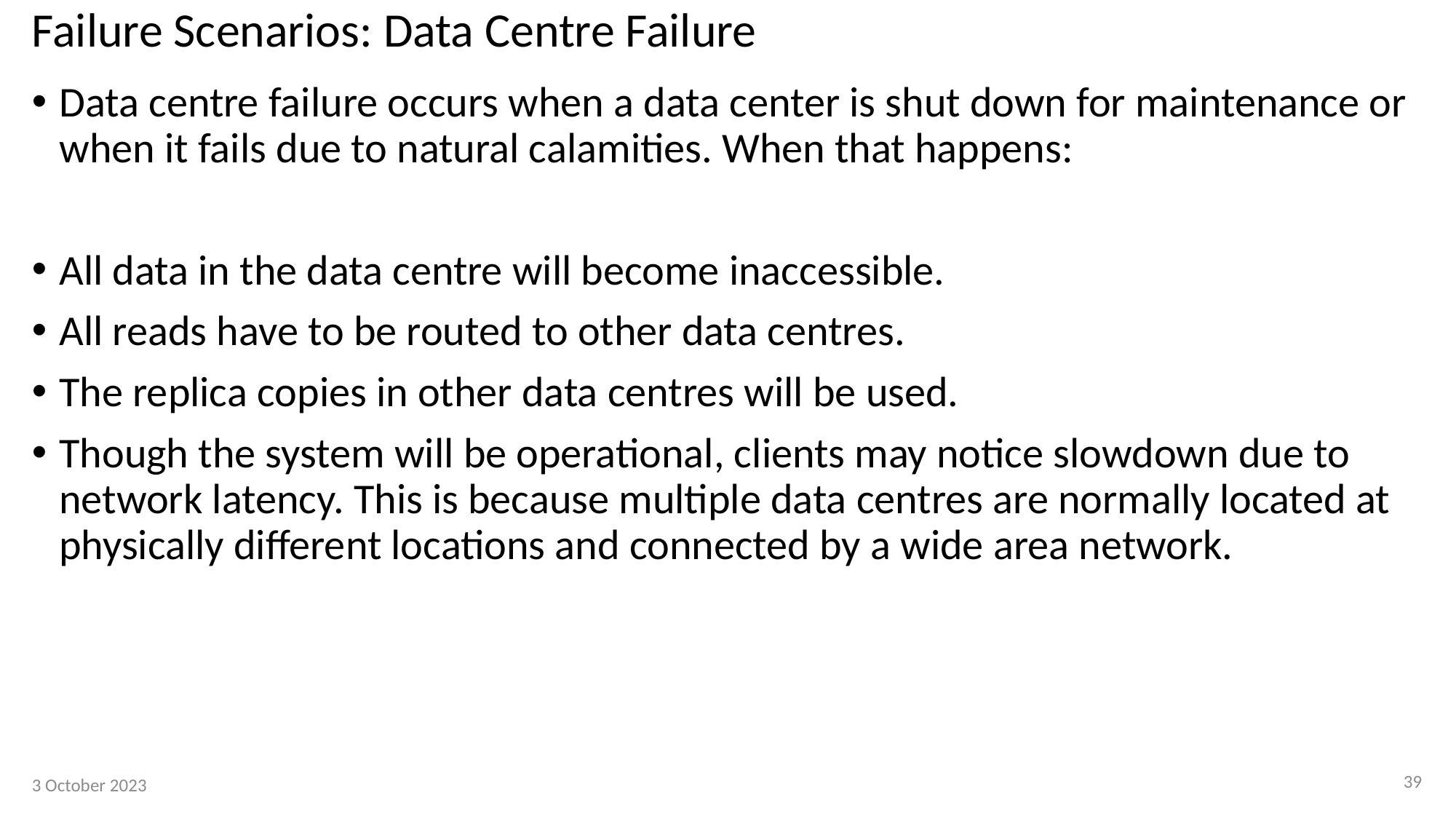

# Failure Scenarios: Data Centre Failure
Data centre failure occurs when a data center is shut down for maintenance or when it fails due to natural calamities. When that happens:

All data in the data centre will become inaccessible.
All reads have to be routed to other data centres.
The replica copies in other data centres will be used.
Though the system will be operational, clients may notice slowdown due to network latency. This is because multiple data centres are normally located at physically different locations and connected by a wide area network.
39
3 October 2023